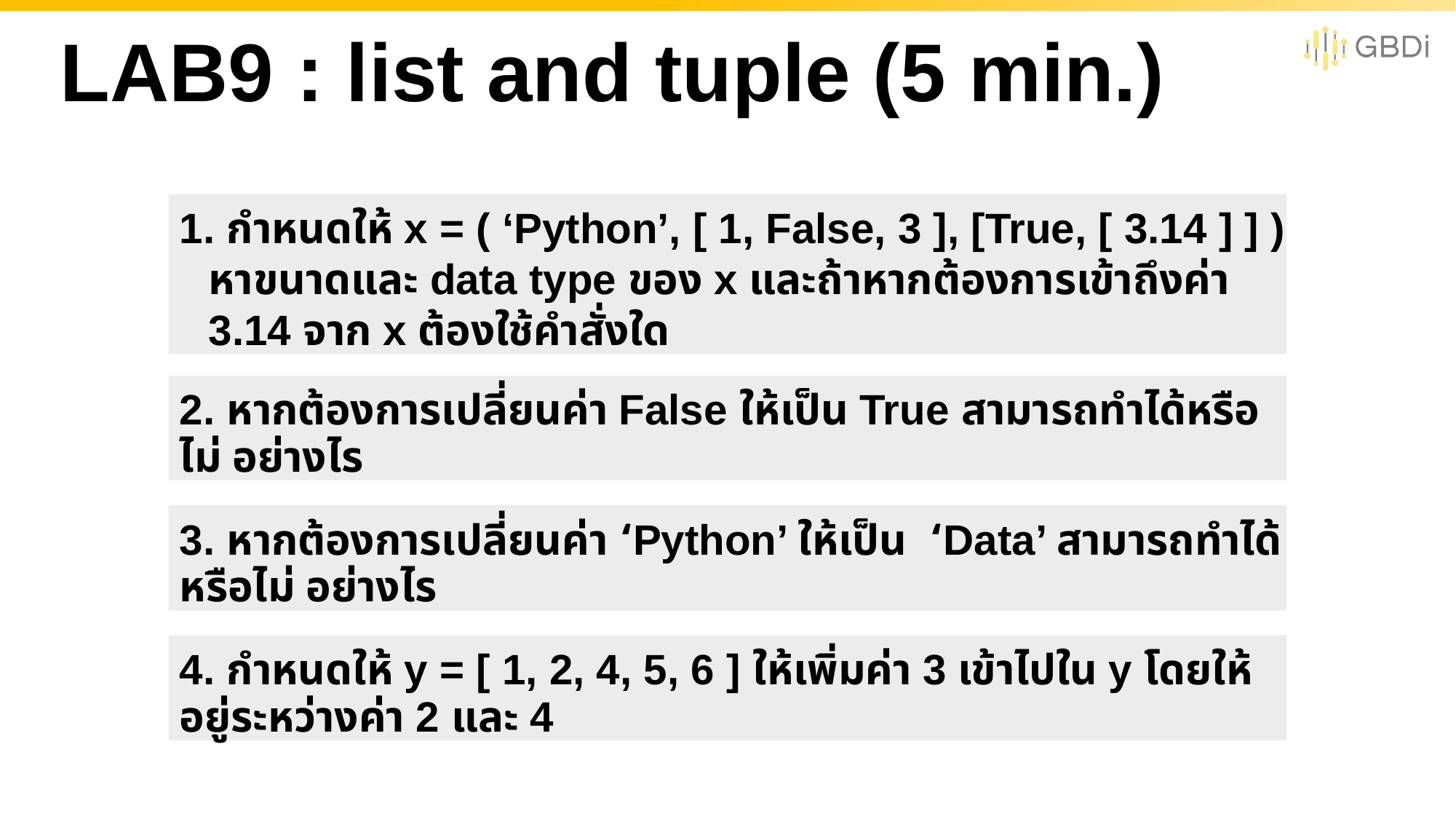

# LAB9 : list and tuple (5 min.)
1. กำหนดให้ x = ( ‘Python’, [ 1, False, 3 ], [True, [ 3.14 ] ] )
หาขนาดและ data type ของ x และถ้าหากต้องการเข้าถึงค่า 3.14 จาก x ต้องใช้คำสั่งใด
2. หากต้องการเปลี่ยนค่า False ให้เป็น True สามารถทำได้หรือไม่ อย่างไร
3. หากต้องการเปลี่ยนค่า ‘Python’ ให้เป็น  ‘Data’ สามารถทำได้หรือไม่ อย่างไร
4. กำหนดให้ y = [ 1, 2, 4, 5, 6 ] ให้เพิ่มค่า 3 เข้าไปใน y โดยให้อยู่ระหว่างค่า 2 และ 4